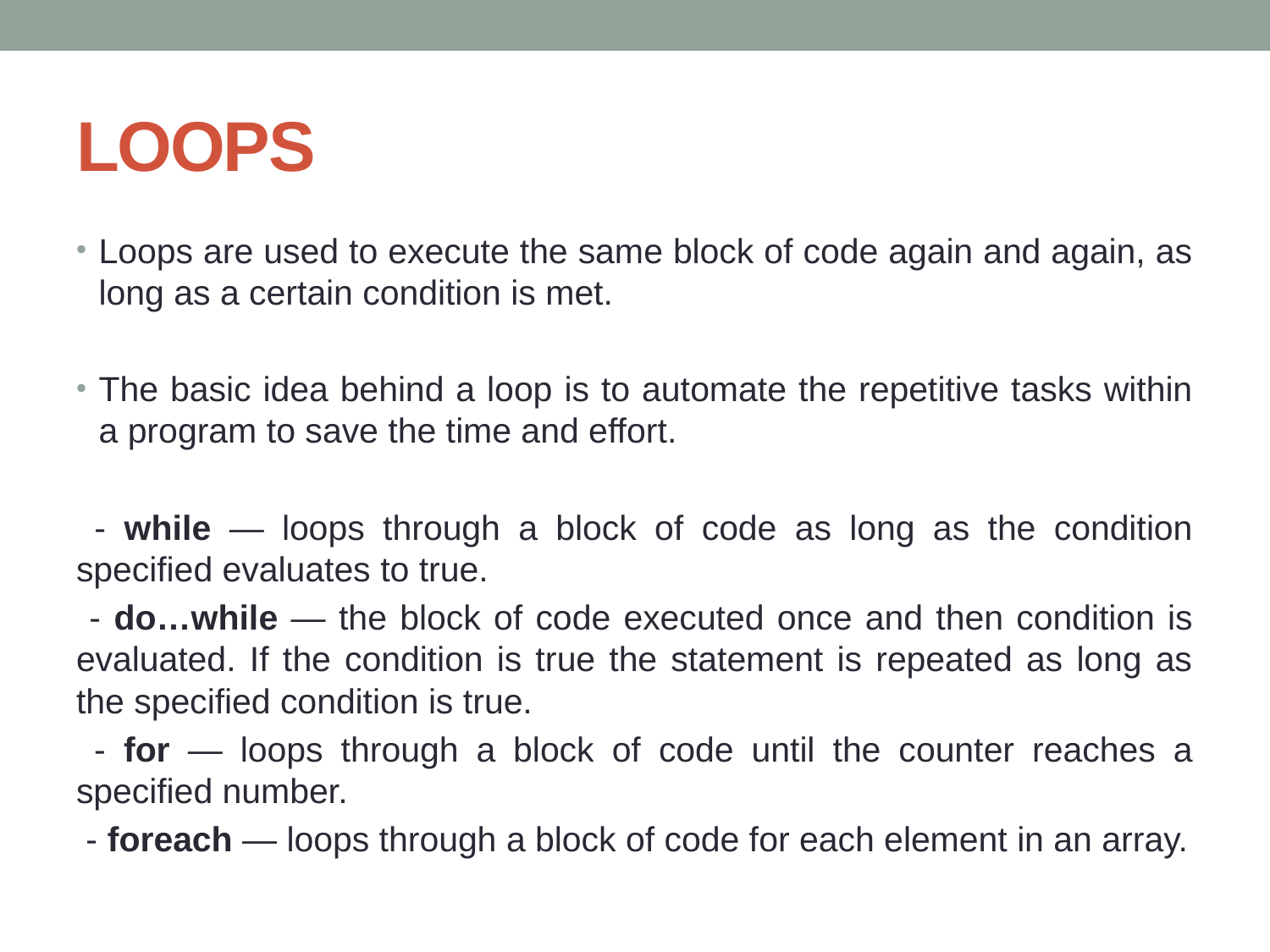

# LOOPS
Loops are used to execute the same block of code again and again, as long as a certain condition is met.

The basic idea behind a loop is to automate the repetitive tasks within a program to save the time and effort.

 - while — loops through a block of code as long as the condition specified evaluates to true.
 - do…while — the block of code executed once and then condition is evaluated. If the condition is true the statement is repeated as long as the specified condition is true.
 - for — loops through a block of code until the counter reaches a specified number.
 - foreach — loops through a block of code for each element in an array.